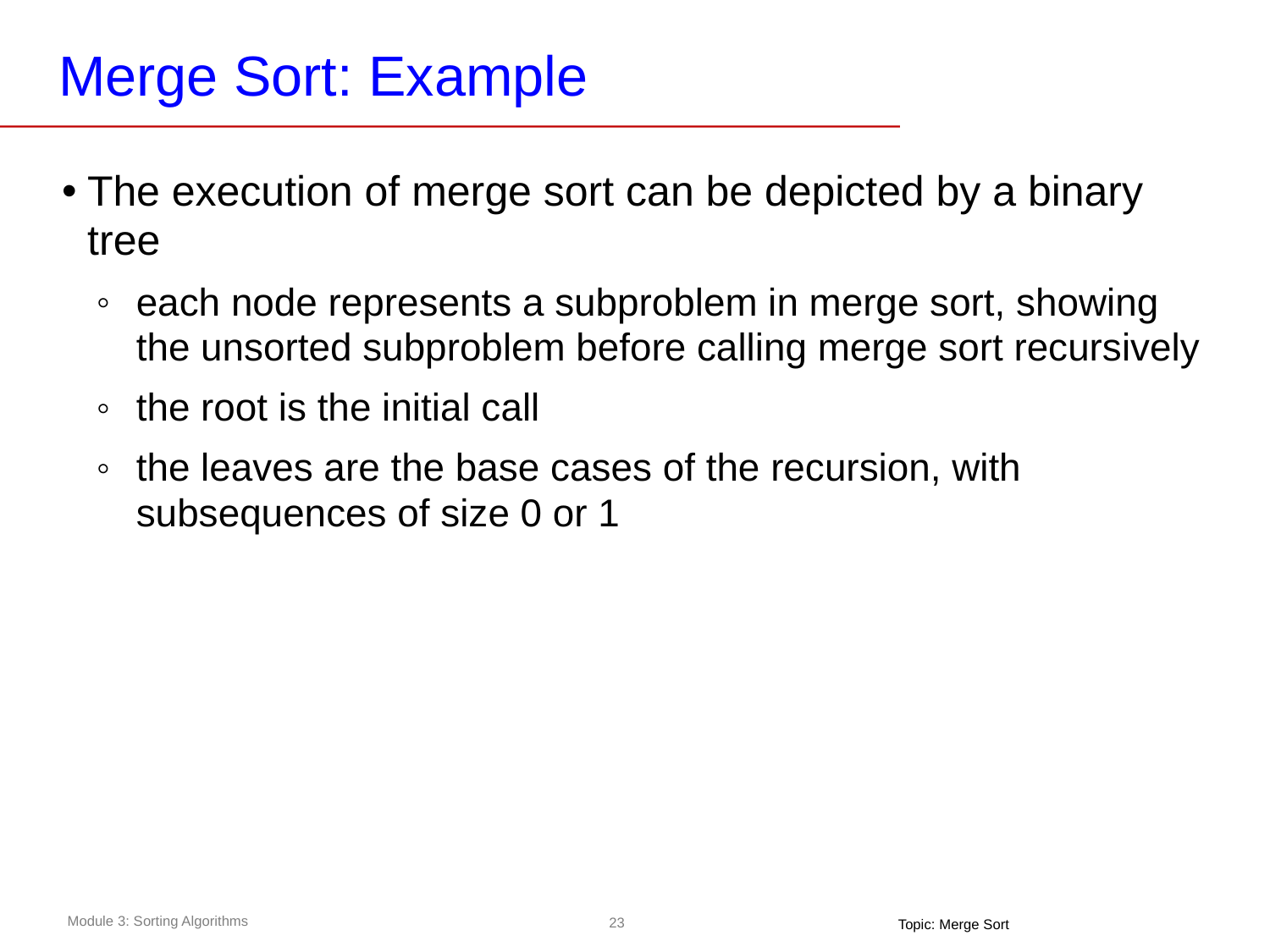

# Merge Sort: Example
The execution of merge sort can be depicted by a binary tree
each node represents a subproblem in merge sort, showing the unsorted subproblem before calling merge sort recursively
the root is the initial call
the leaves are the base cases of the recursion, with subsequences of size 0 or 1

Topic: Merge Sort